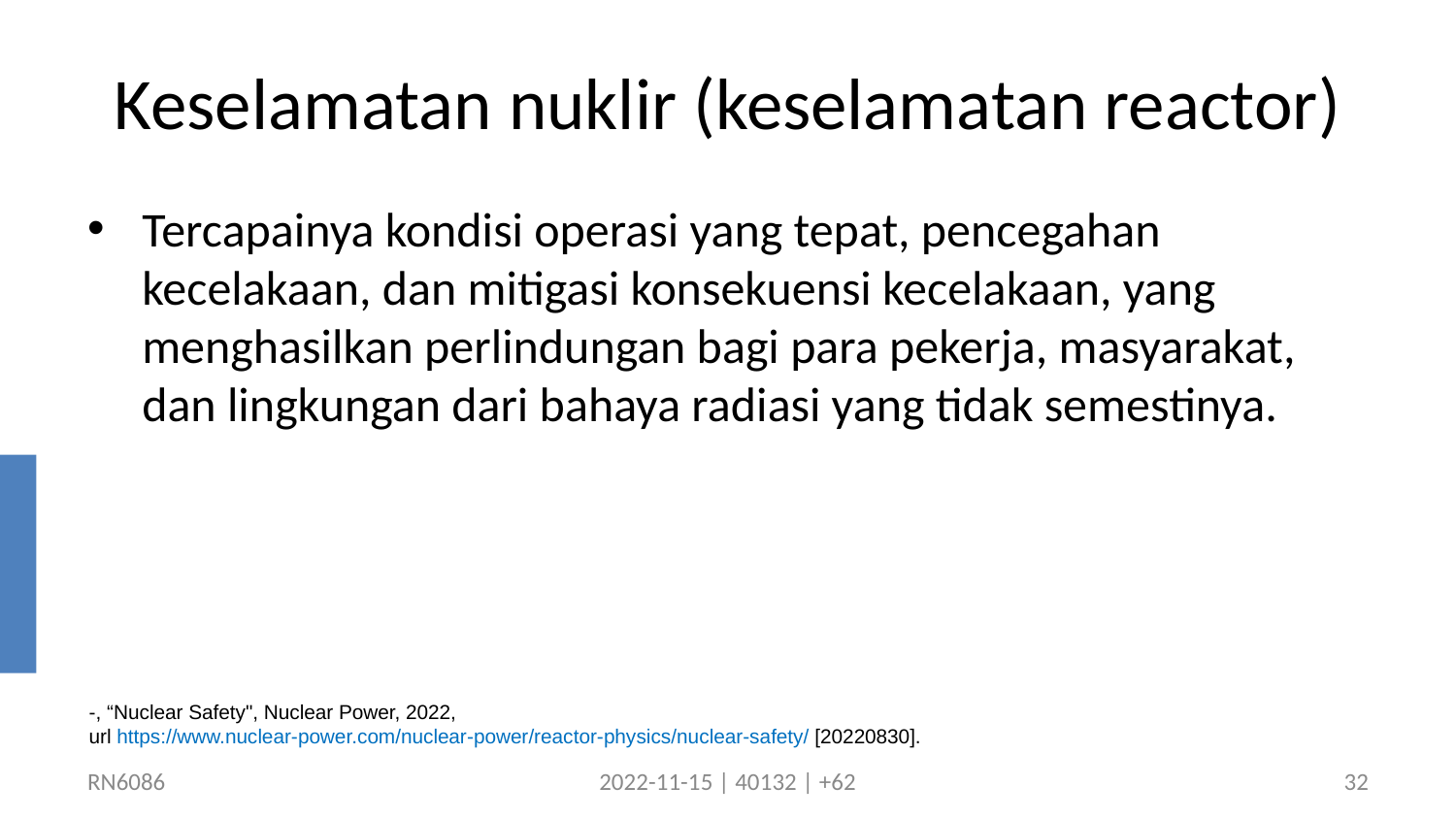

# Keselamatan nuklir (keselamatan reactor)
Tercapainya kondisi operasi yang tepat, pencegahan kecelakaan, dan mitigasi konsekuensi kecelakaan, yang menghasilkan perlindungan bagi para pekerja, masyarakat, dan lingkungan dari bahaya radiasi yang tidak semestinya.
-, “Nuclear Safety", Nuclear Power, 2022,
url https://www.nuclear-power.com/nuclear-power/reactor-physics/nuclear-safety/ [20220830].
RN6086
2022-11-15 | 40132 | +62
32